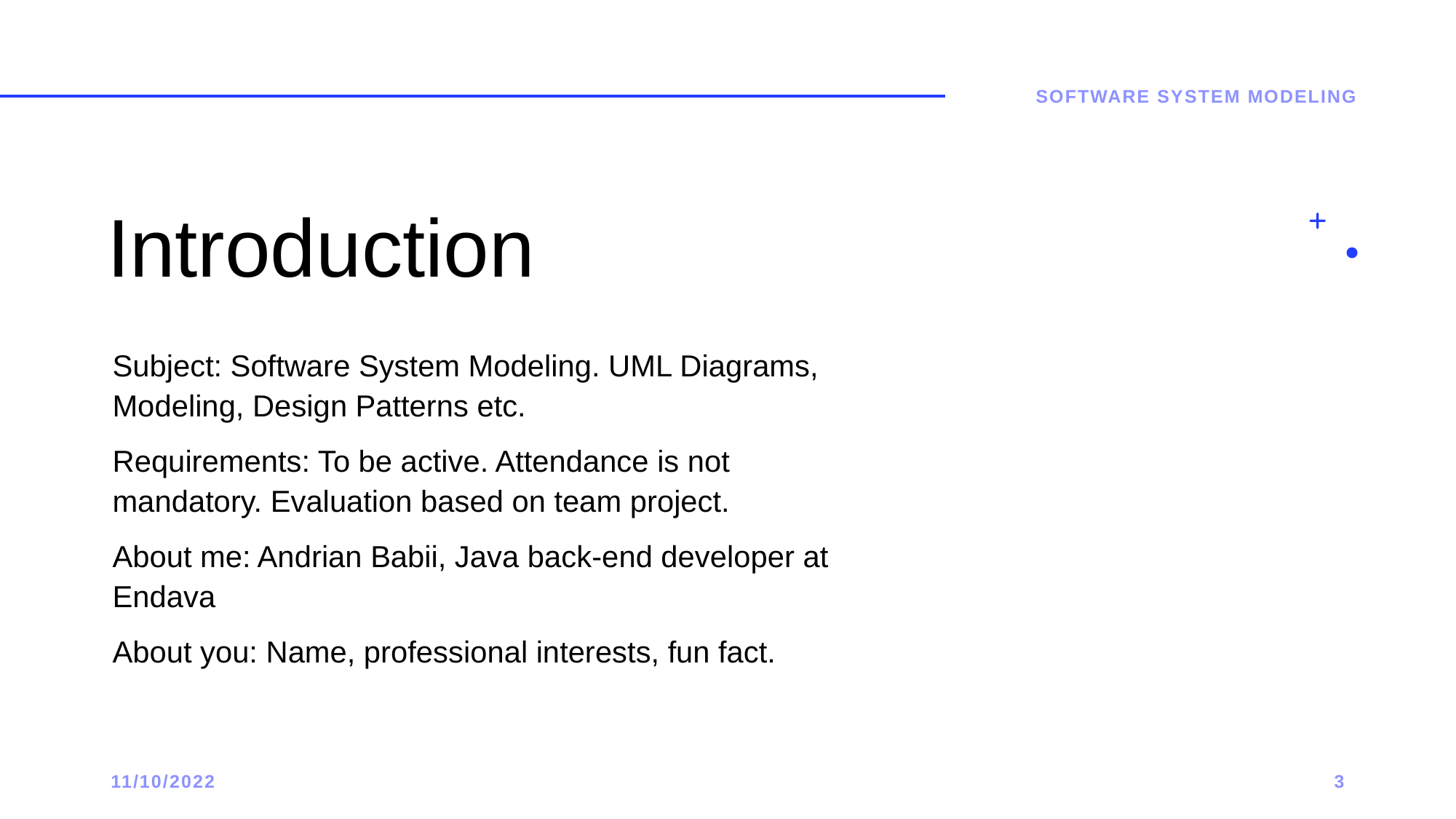

Software System Modeling
# Introduction
Subject: Software System Modeling. UML Diagrams, Modeling, Design Patterns etc.
Requirements: To be active. Attendance is not mandatory. Evaluation based on team project.
About me: Andrian Babii, Java back-end developer at Endava
About you: Name, professional interests, fun fact.
11/10/2022
3